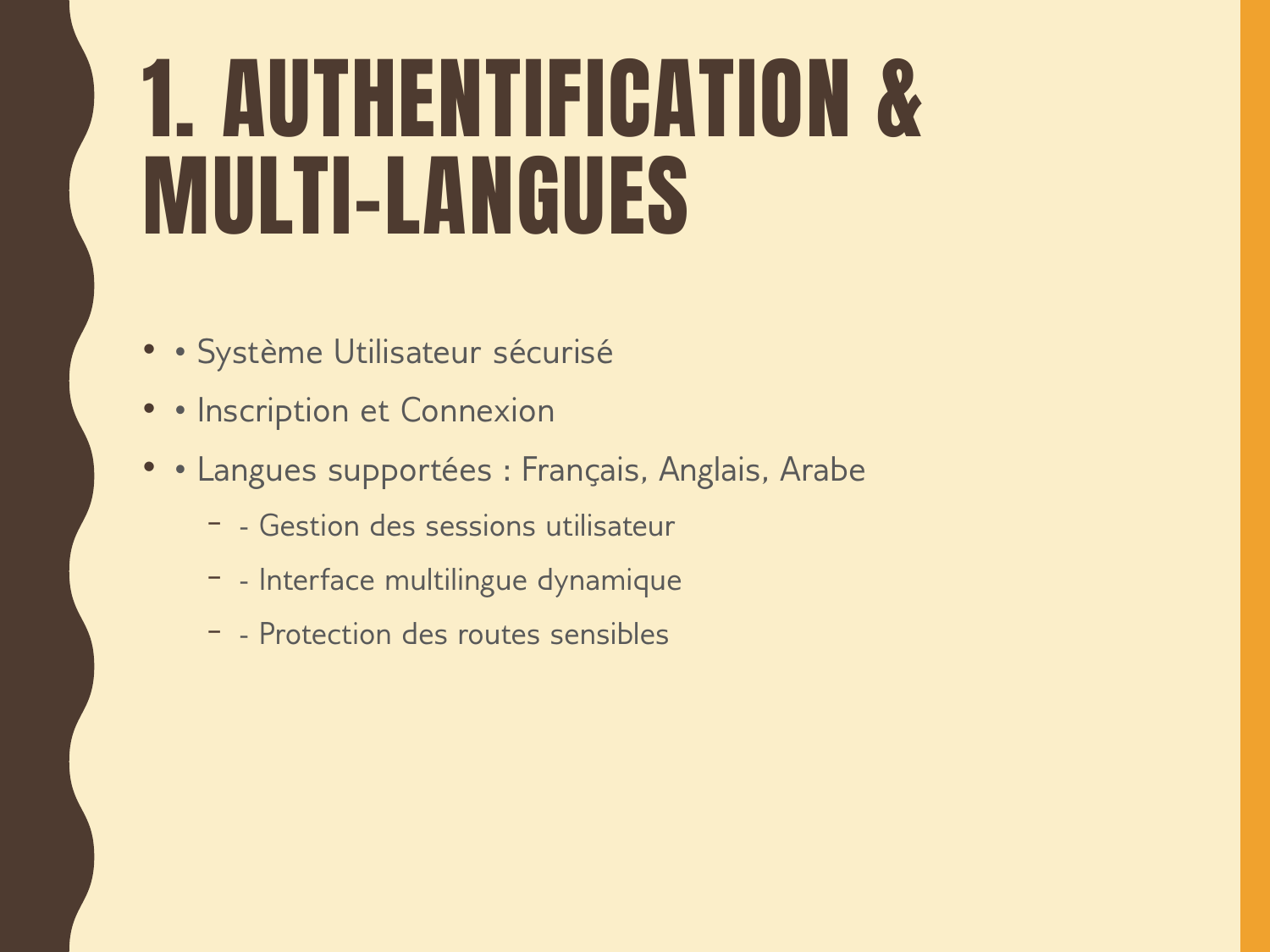

# 1. Authentification & Multi-langues
• Système Utilisateur sécurisé
• Inscription et Connexion
• Langues supportées : Français, Anglais, Arabe
- Gestion des sessions utilisateur
- Interface multilingue dynamique
- Protection des routes sensibles